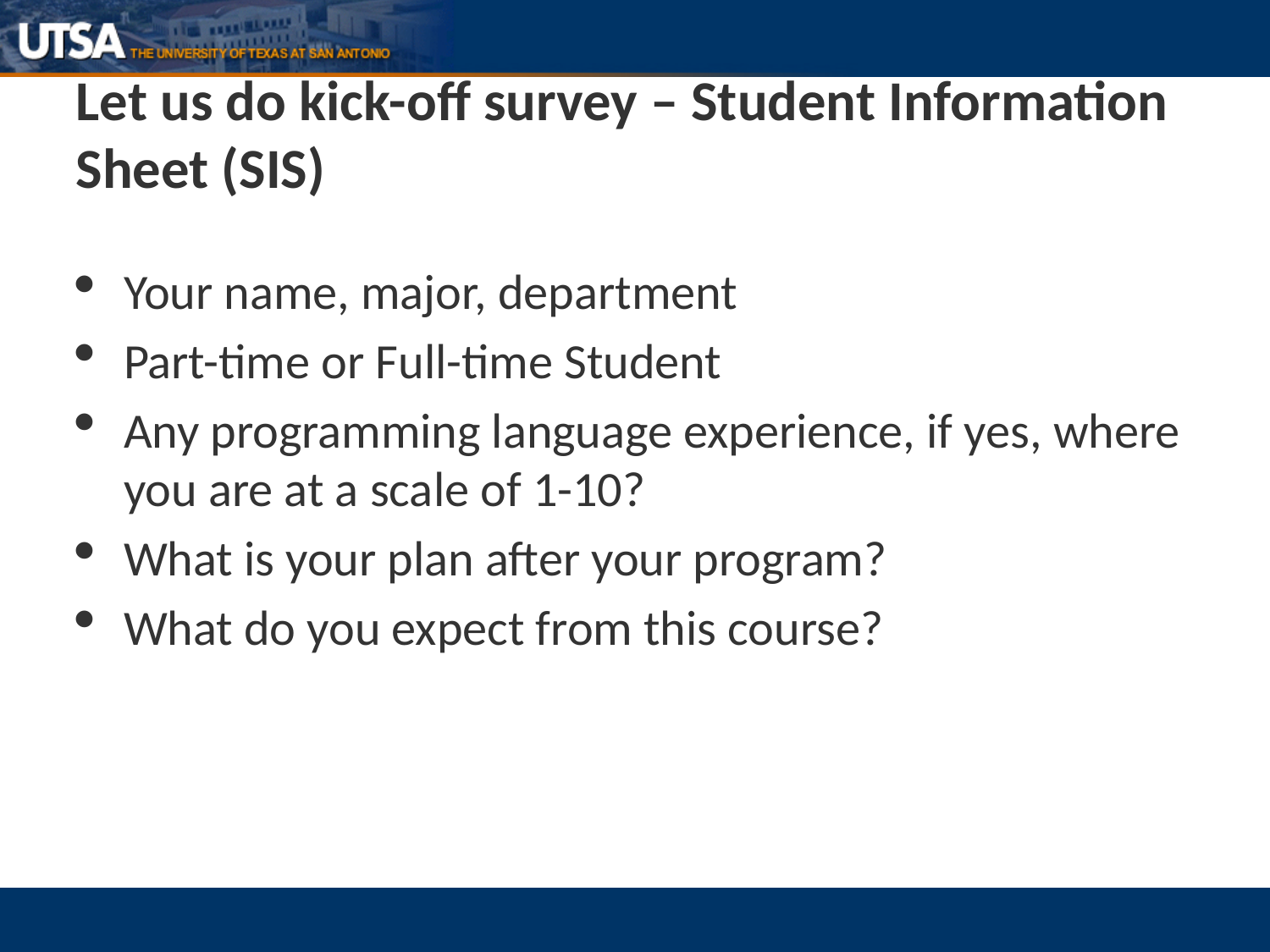

# Let us do kick-off survey – Student Information Sheet (SIS)
Your name, major, department
Part-time or Full-time Student
Any programming language experience, if yes, where you are at a scale of 1-10?
What is your plan after your program?
What do you expect from this course?